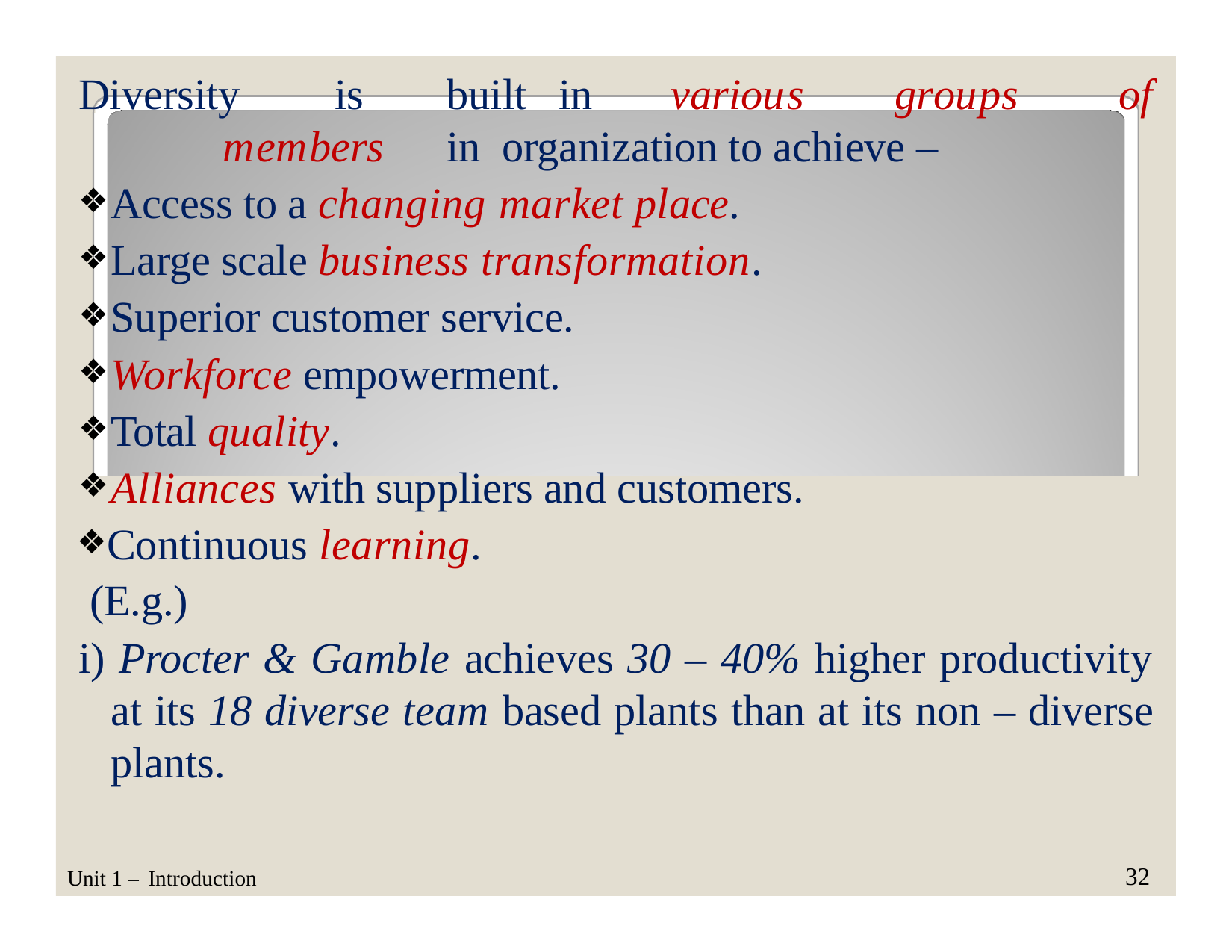

Diversity	is	built	in	various	groups	of	members	in  organization to achieve –
Access to a changing market place.
Large scale business transformation.
Superior customer service.
Workforce empowerment.
Total quality.
Alliances with suppliers and customers.
Continuous learning.  (E.g.)
i) Procter & Gamble achieves 30 – 40% higher productivity  at its 18 diverse team based plants than at its non – diverse  plants.
32
Unit 1 – Introduction